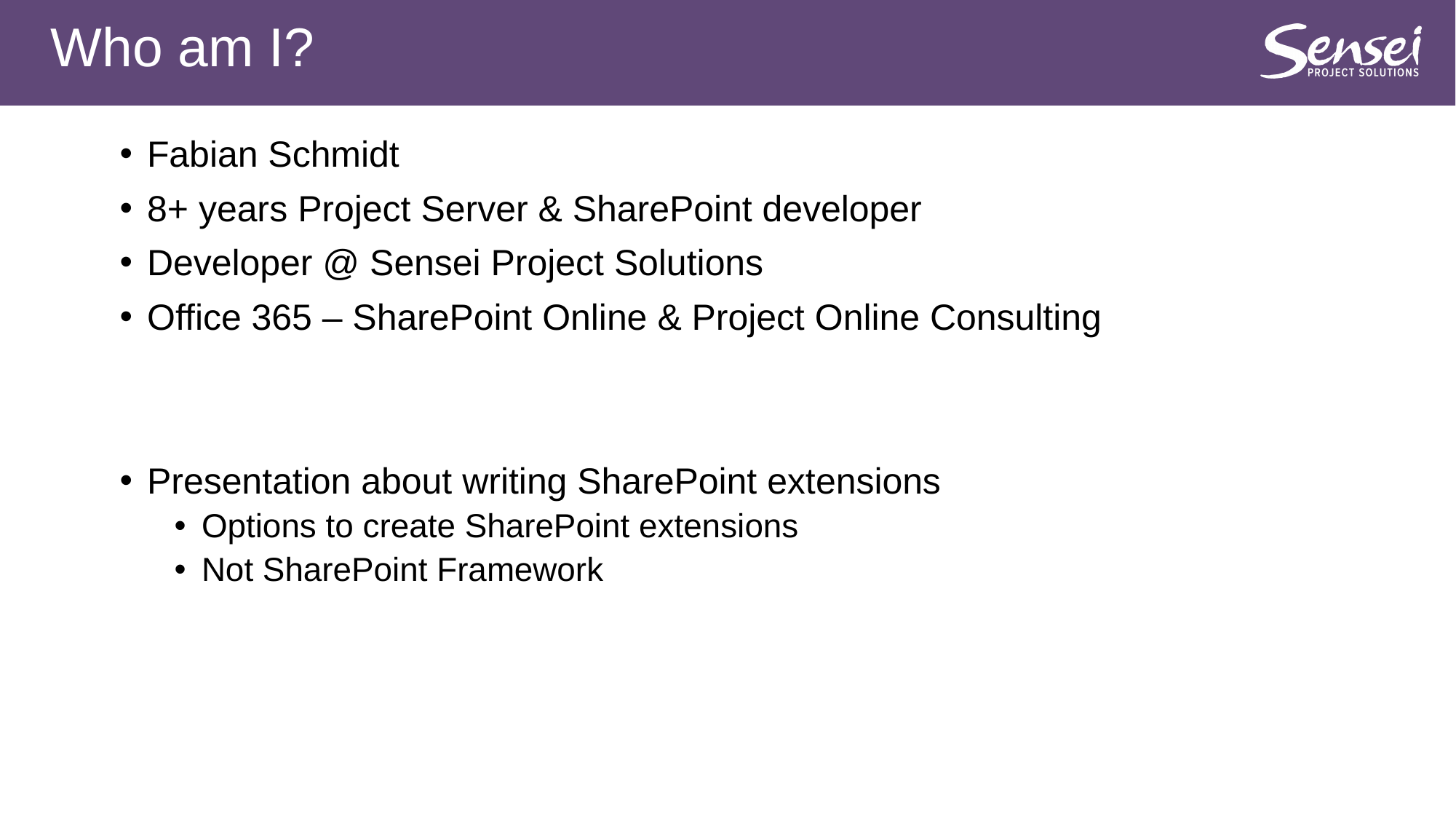

# Who am I?
Fabian Schmidt
8+ years Project Server & SharePoint developer
Developer @ Sensei Project Solutions
Office 365 – SharePoint Online & Project Online Consulting

Presentation about writing SharePoint extensions
Options to create SharePoint extensions
Not SharePoint Framework